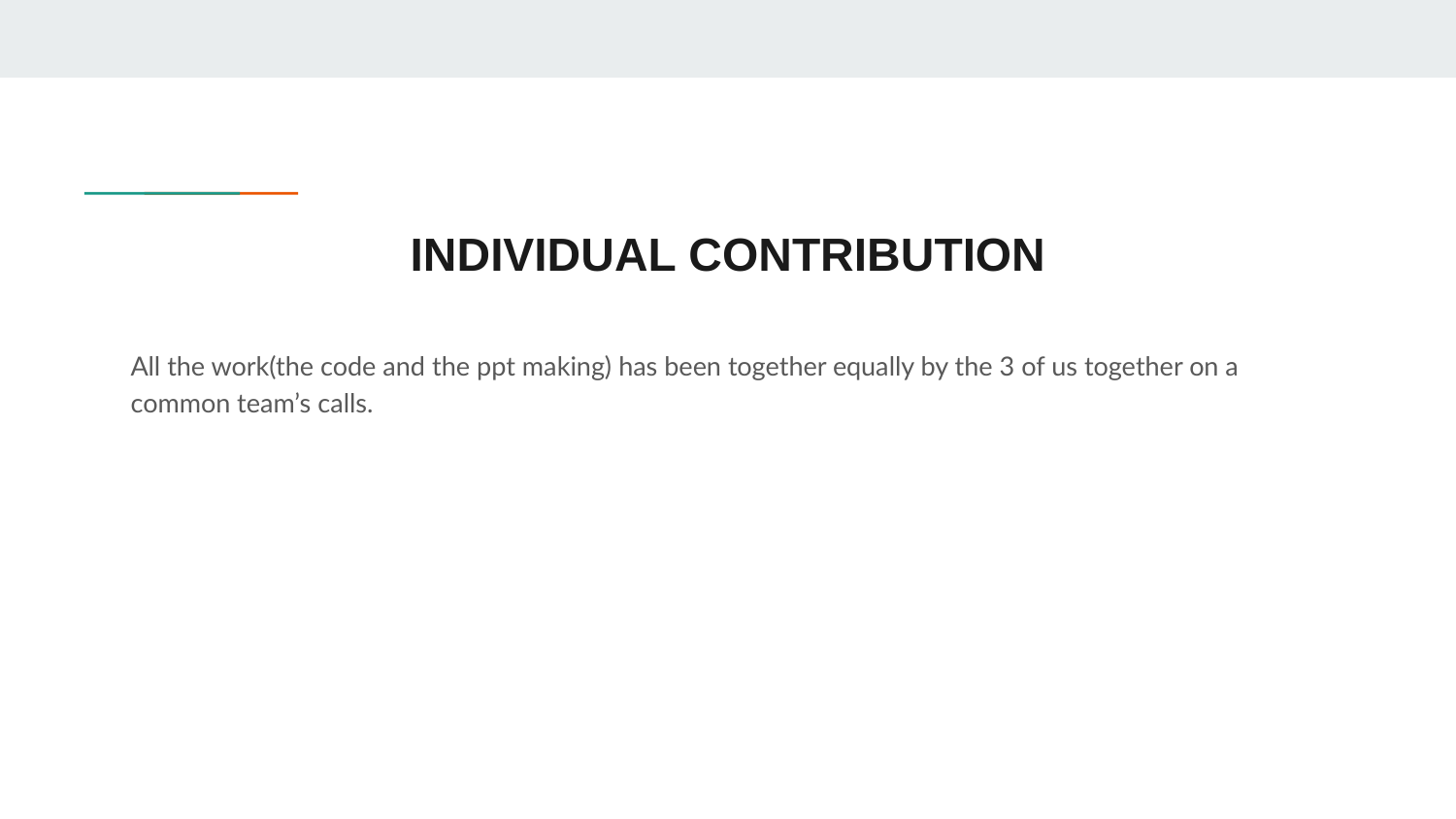

# INDIVIDUAL CONTRIBUTION
All the work(the code and the ppt making) has been together equally by the 3 of us together on a common team’s calls.